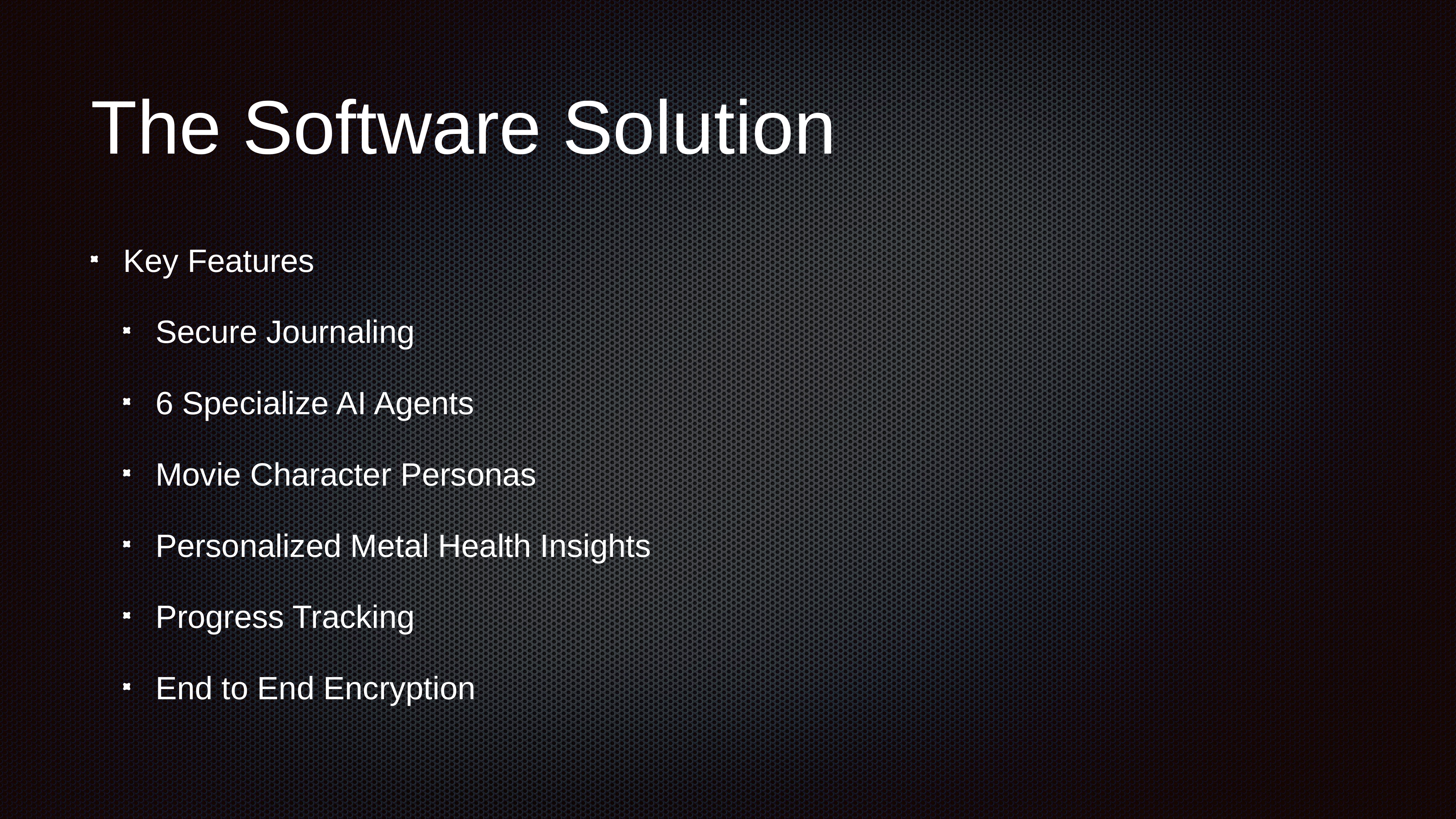

# The Software Solution
Key Features
Secure Journaling
6 Specialize AI Agents
Movie Character Personas
Personalized Metal Health Insights
Progress Tracking
End to End Encryption